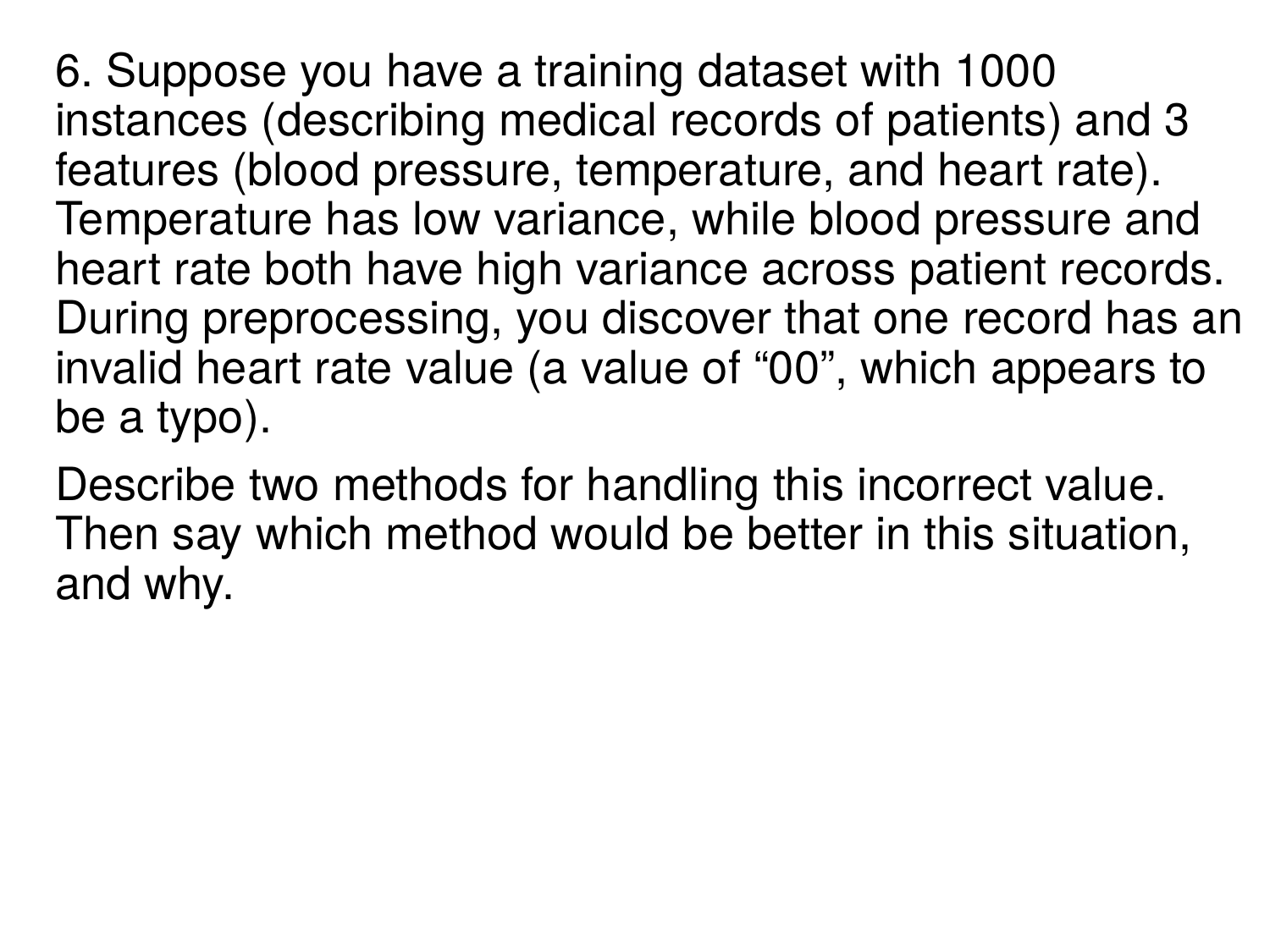

6. Suppose you have a training dataset with 1000 instances (describing medical records of patients) and 3 features (blood pressure, temperature, and heart rate). Temperature has low variance, while blood pressure and heart rate both have high variance across patient records. During preprocessing, you discover that one record has an invalid heart rate value (a value of “00”, which appears to be a typo).
Describe two methods for handling this incorrect value. Then say which method would be better in this situation, and why.